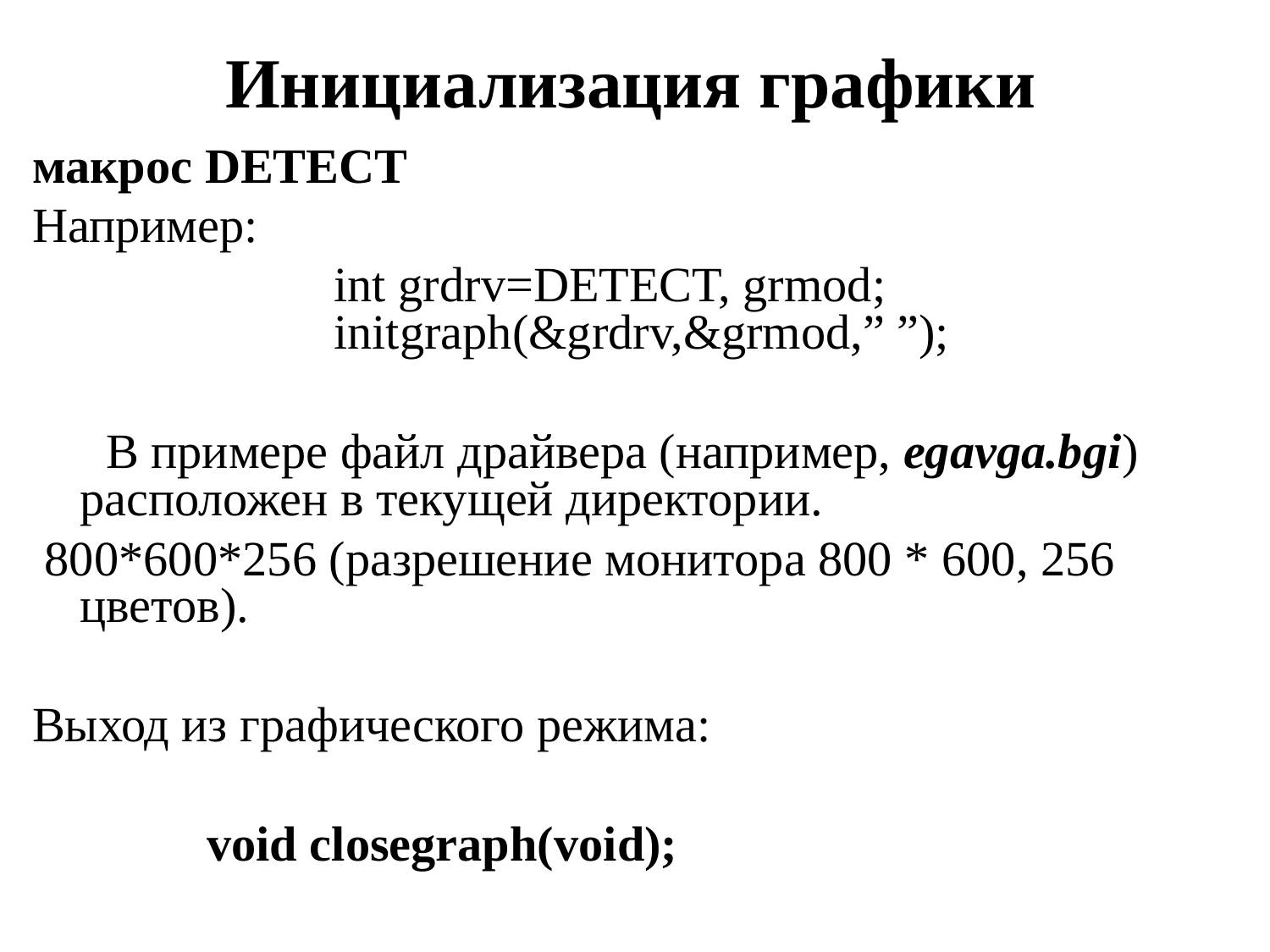

# Инициализация графики
макрос DETECT
Например:
 			int grdrv=DETECT, grmod;    					initgraph(&grdrv,&grmod,” ”);

      В примере файл драйвера (например, egavga.bgi) расположен в текущей директории.
 800*600*256 (разрешение монитора 800 * 600, 256 цветов).

Выход из графического режима:

		void closegraph(void);